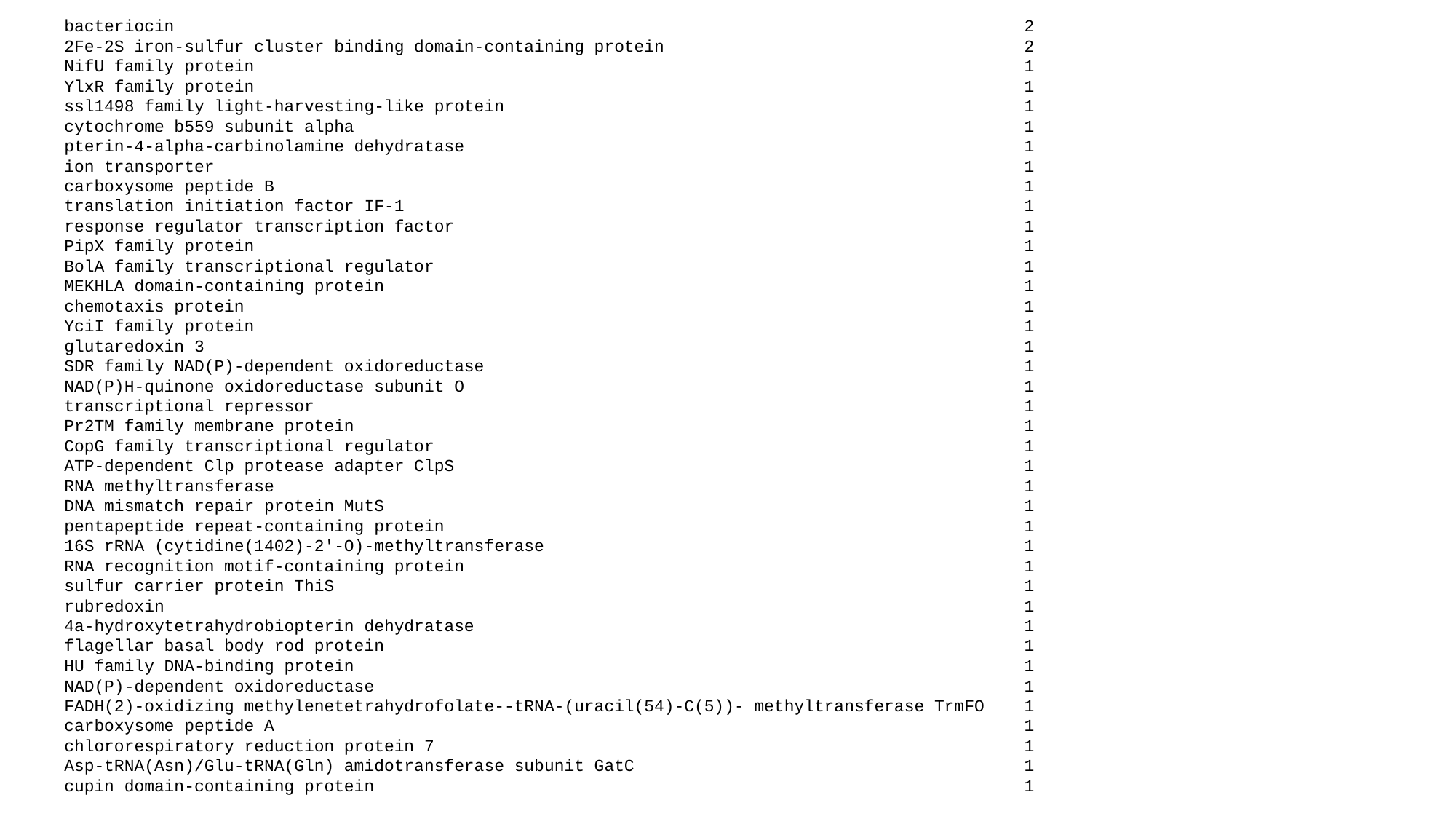

bacteriocin                                                                                     2
2Fe-2S iron-sulfur cluster binding domain-containing protein                                    2
NifU family protein                                                                             1
YlxR family protein                                                                             1
ssl1498 family light-harvesting-like protein                                                    1
cytochrome b559 subunit alpha                                                                   1
pterin-4-alpha-carbinolamine dehydratase                                                        1
ion transporter                                                                                 1
carboxysome peptide B                                                                           1
translation initiation factor IF-1                                                              1
response regulator transcription factor                                                         1
PipX family protein                                                                             1
BolA family transcriptional regulator                                                           1
MEKHLA domain-containing protein                                                                1
chemotaxis protein                                                                              1
YciI family protein                                                                             1
glutaredoxin 3                                                                                  1
SDR family NAD(P)-dependent oxidoreductase                                                      1
NAD(P)H-quinone oxidoreductase subunit O                                                        1
transcriptional repressor                                                                       1
Pr2TM family membrane protein                                                                   1
CopG family transcriptional regulator                                                           1
ATP-dependent Clp protease adapter ClpS                                                         1
RNA methyltransferase                                                                           1
DNA mismatch repair protein MutS                                                                1
pentapeptide repeat-containing protein                                                          1
16S rRNA (cytidine(1402)-2'-O)-methyltransferase                                                1
RNA recognition motif-containing protein                                                        1
sulfur carrier protein ThiS                                                                     1
rubredoxin                                                                                      1
4a-hydroxytetrahydrobiopterin dehydratase                                                       1
flagellar basal body rod protein                                                                1
HU family DNA-binding protein                                                                   1
NAD(P)-dependent oxidoreductase                                                                 1
FADH(2)-oxidizing methylenetetrahydrofolate--tRNA-(uracil(54)-C(5))- methyltransferase TrmFO    1
carboxysome peptide A                                                                           1
chlororespiratory reduction protein 7                                                           1
Asp-tRNA(Asn)/Glu-tRNA(Gln) amidotransferase subunit GatC                                       1
cupin domain-containing protein                                                                 1